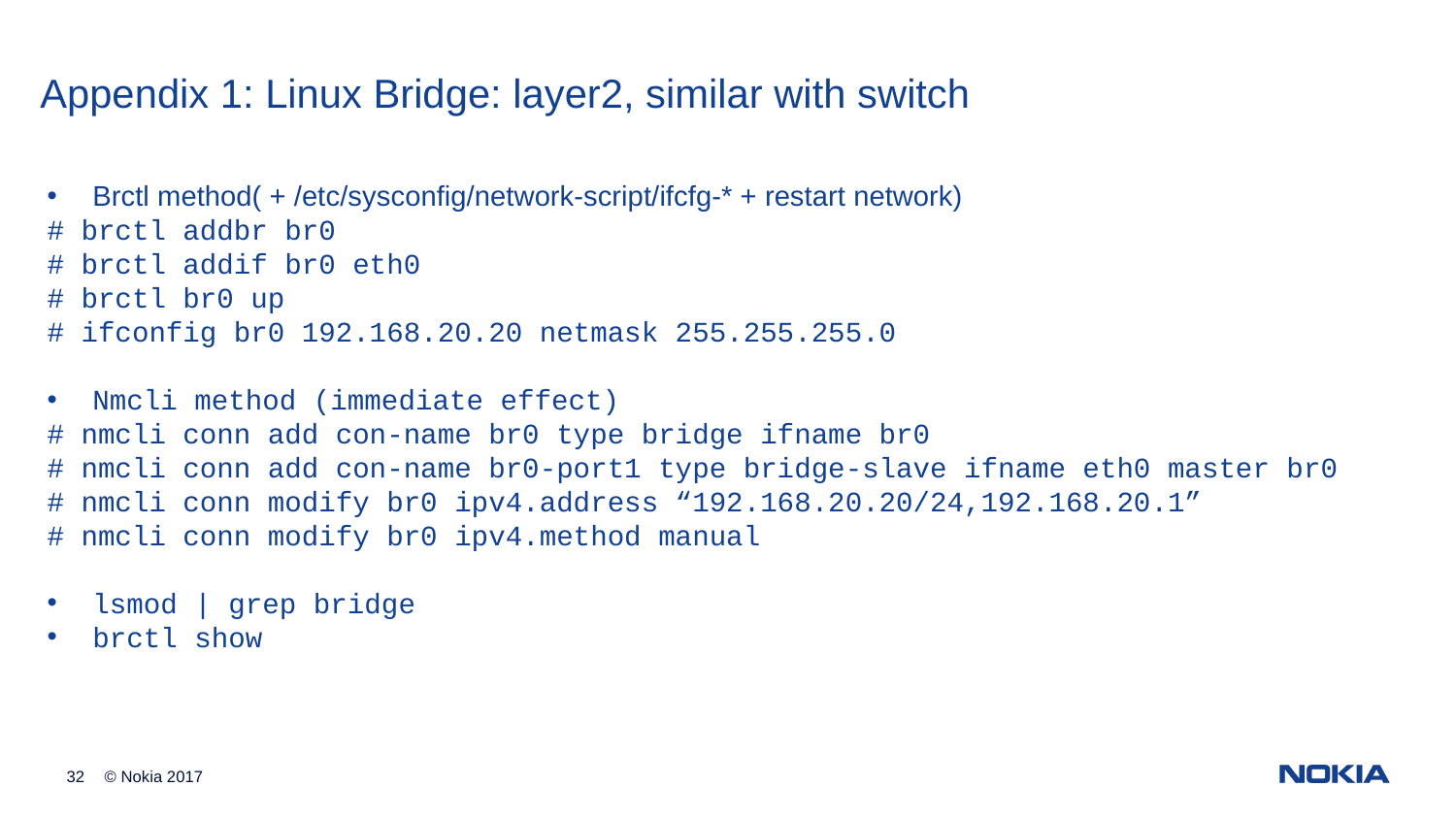

# Appendix 1: Linux Bridge: layer2, similar with switch
Brctl method( + /etc/sysconfig/network-script/ifcfg-* + restart network)
# brctl addbr br0
# brctl addif br0 eth0
# brctl br0 up
# ifconfig br0 192.168.20.20 netmask 255.255.255.0

Nmcli method (immediate effect)
# nmcli conn add con-name br0 type bridge ifname br0
# nmcli conn add con-name br0-port1 type bridge-slave ifname eth0 master br0
# nmcli conn modify br0 ipv4.address “192.168.20.20/24,192.168.20.1”
# nmcli conn modify br0 ipv4.method manual

lsmod | grep bridge
brctl show